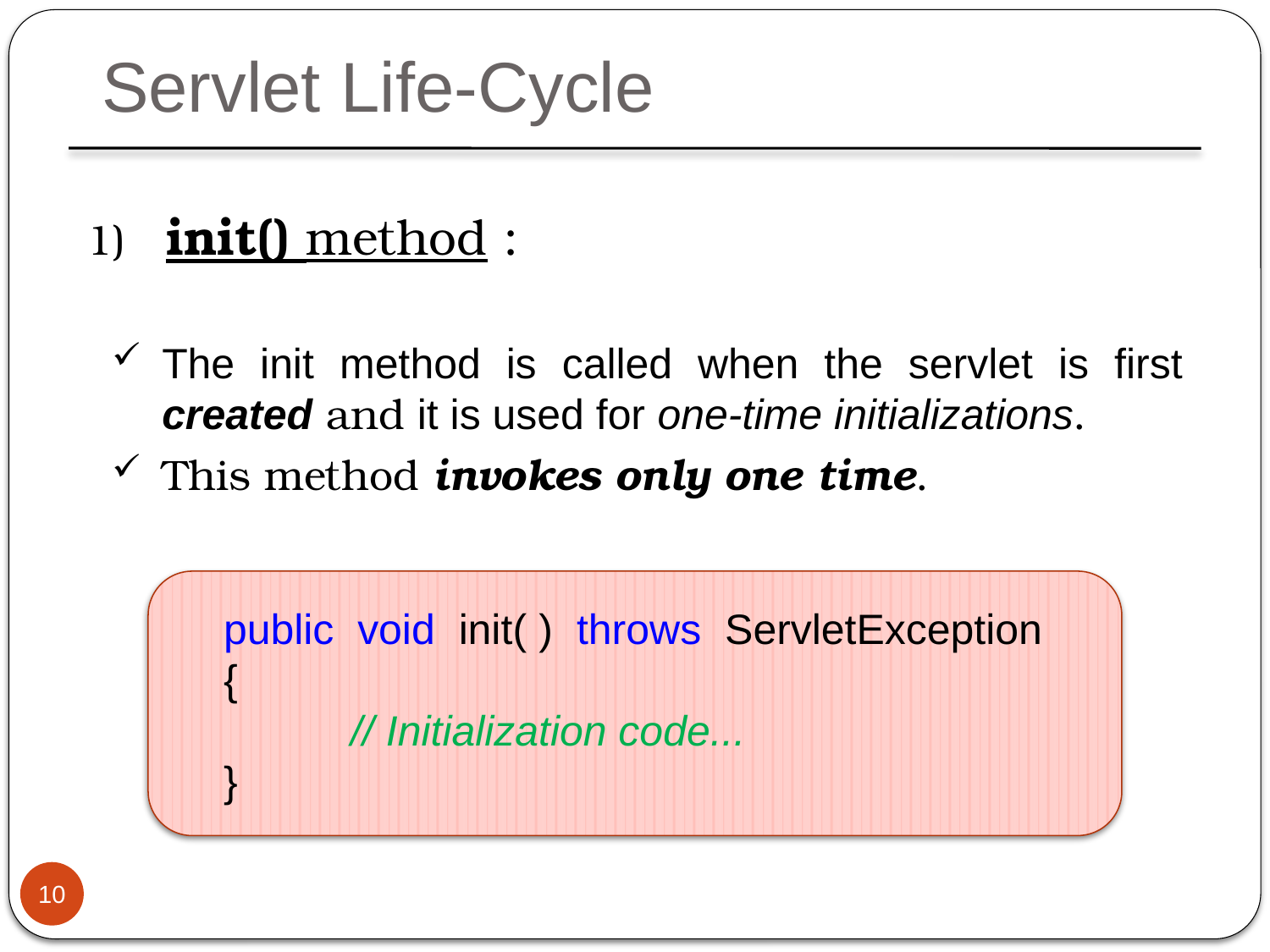

Servlet Life-Cycle
 init() method :

The init method is called when the servlet is first created and it is used for one-time initializations.
This method invokes only one time.
public  void  init( )  throws  ServletException
{
    	// Initialization code...
}
10